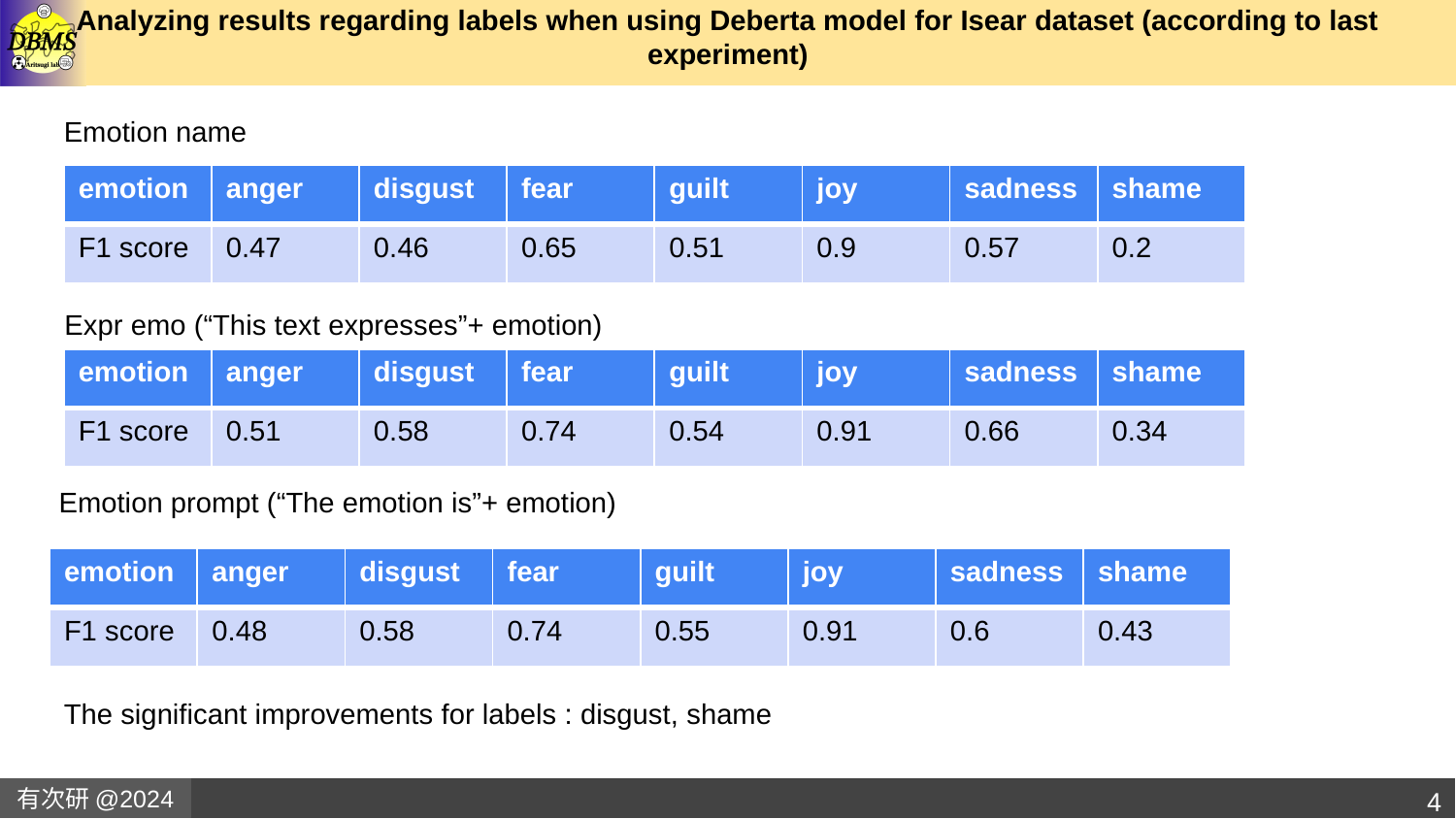

# Analyzing results regarding labels when using Deberta model for Isear dataset (according to last experiment)
Emotion name
| emotion | anger | disgust | fear | guilt | joy | sadness | shame |
| --- | --- | --- | --- | --- | --- | --- | --- |
| F1 score | 0.47 | 0.46 | 0.65 | 0.51 | 0.9 | 0.57 | 0.2 |
Expr emo (“This text expresses”+ emotion)

| emotion | anger | disgust | fear | guilt | joy | sadness | shame |
| --- | --- | --- | --- | --- | --- | --- | --- |
| F1 score | 0.51 | 0.58 | 0.74 | 0.54 | 0.91 | 0.66 | 0.34 |
Emotion prompt (“The emotion is”+ emotion)
| emotion | anger | disgust | fear | guilt | joy | sadness | shame |
| --- | --- | --- | --- | --- | --- | --- | --- |
| F1 score | 0.48 | 0.58 | 0.74 | 0.55 | 0.91 | 0.6 | 0.43 |
The significant improvements for labels : disgust, shame
4